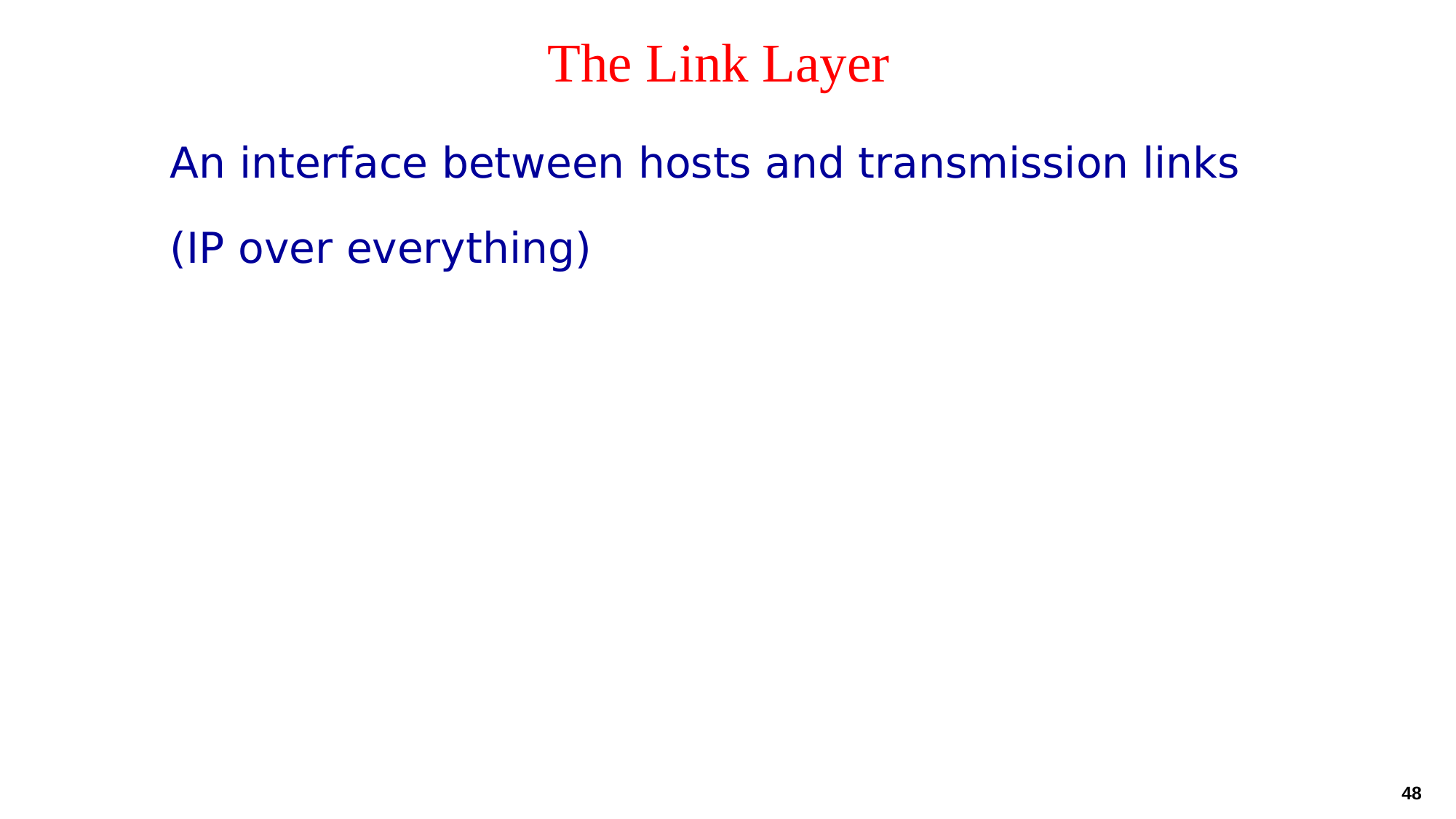

# The Link Layer
An interface between hosts and transmission links
(IP over everything)